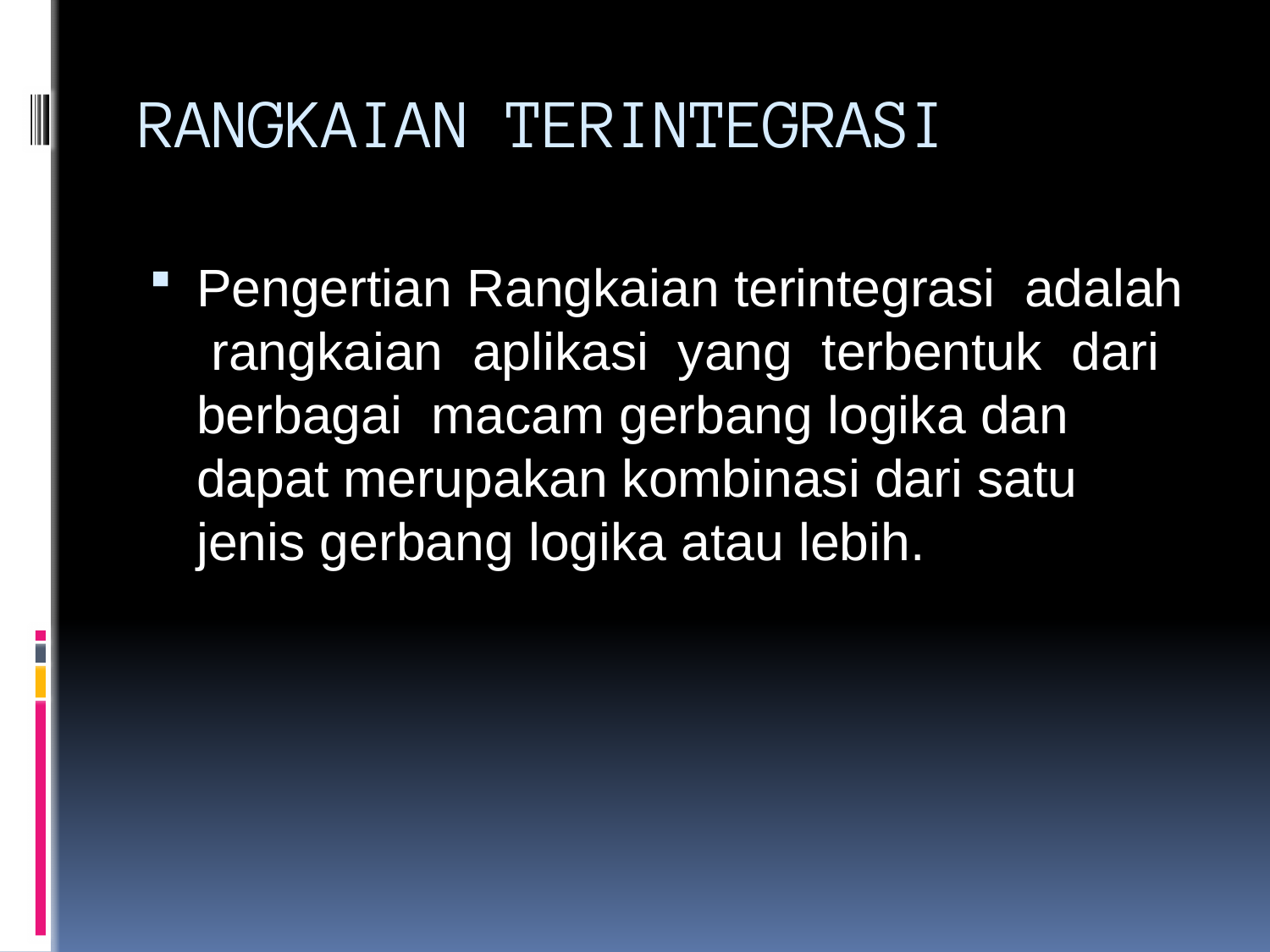

# RANGKAIAN TERINTEGRASI
Pengertian Rangkaian terintegrasi  adalah  rangkaian  aplikasi  yang  terbentuk  dari  berbagai  macam gerbang logika dan dapat merupakan kombinasi dari satu jenis gerbang logika atau lebih.